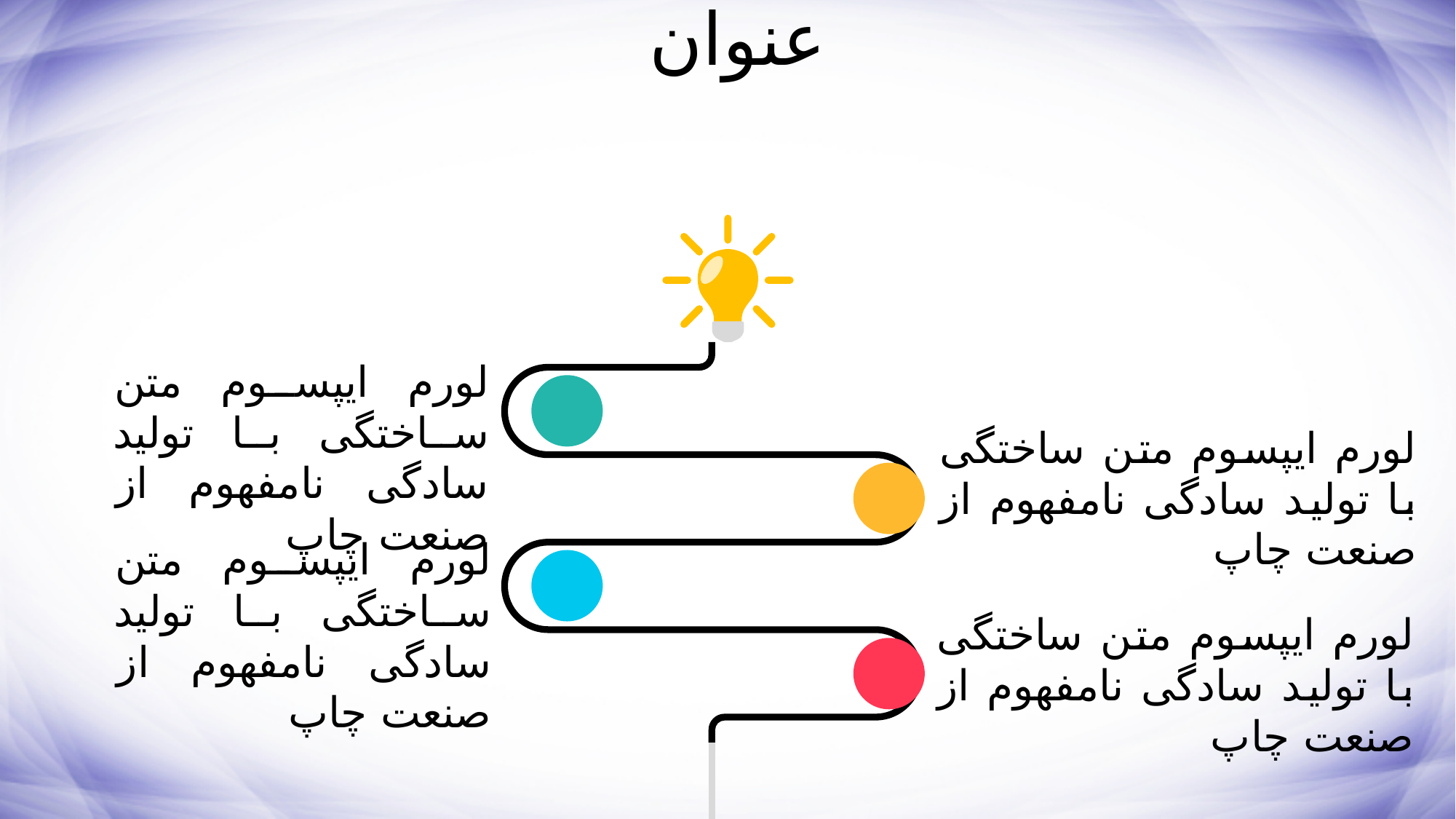

عنوان

لورم ایپسوم متن ساختگی با تولید سادگی نامفهوم از صنعت چاپ

لورم ایپسوم متن ساختگی با تولید سادگی نامفهوم از صنعت چاپ

لورم ایپسوم متن ساختگی با تولید سادگی نامفهوم از صنعت چاپ

لورم ایپسوم متن ساختگی با تولید سادگی نامفهوم از صنعت چاپ